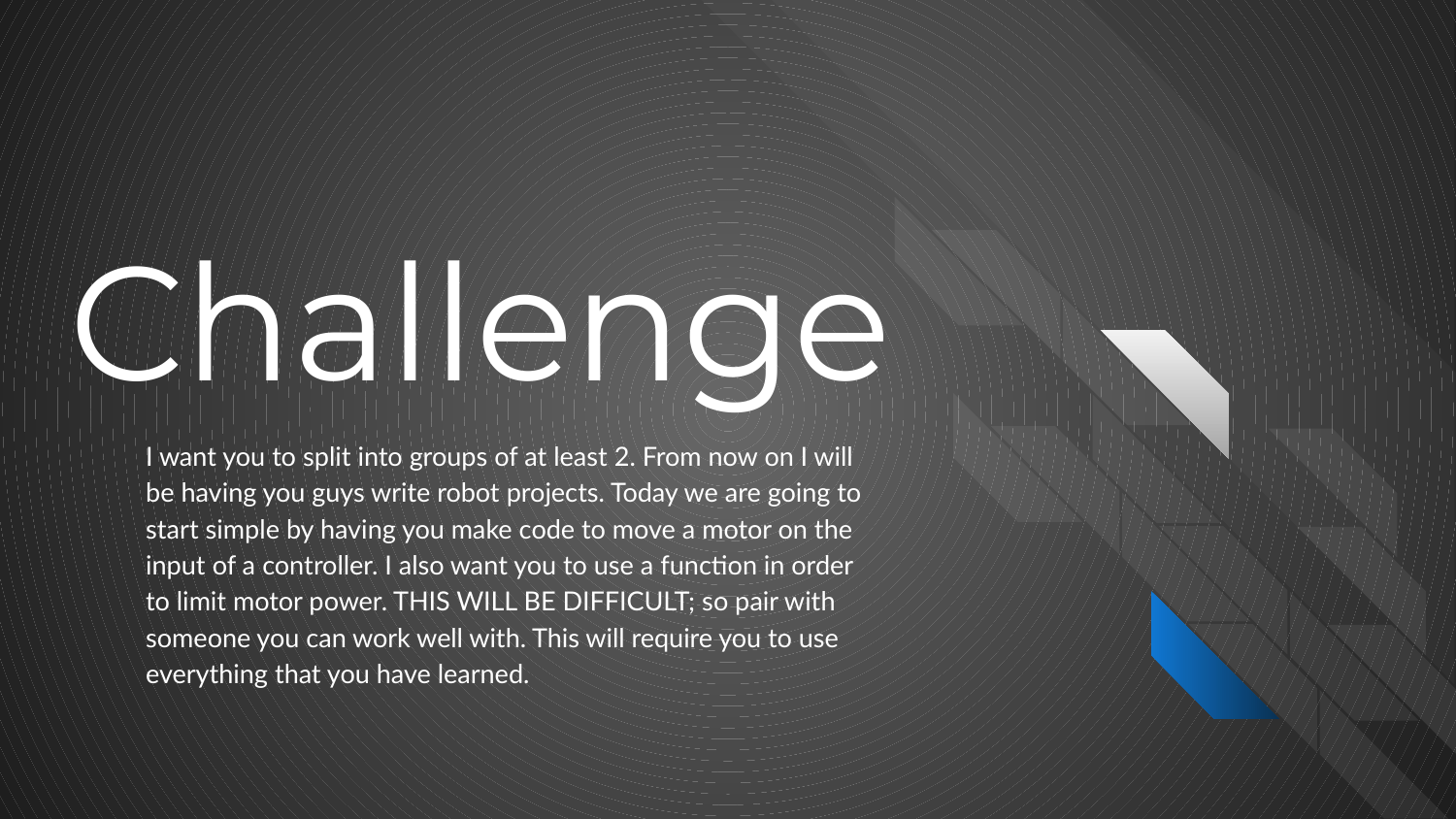

# Challenge
I want you to split into groups of at least 2. From now on I will be having you guys write robot projects. Today we are going to start simple by having you make code to move a motor on the input of a controller. I also want you to use a function in order to limit motor power. THIS WILL BE DIFFICULT; so pair with someone you can work well with. This will require you to use everything that you have learned.